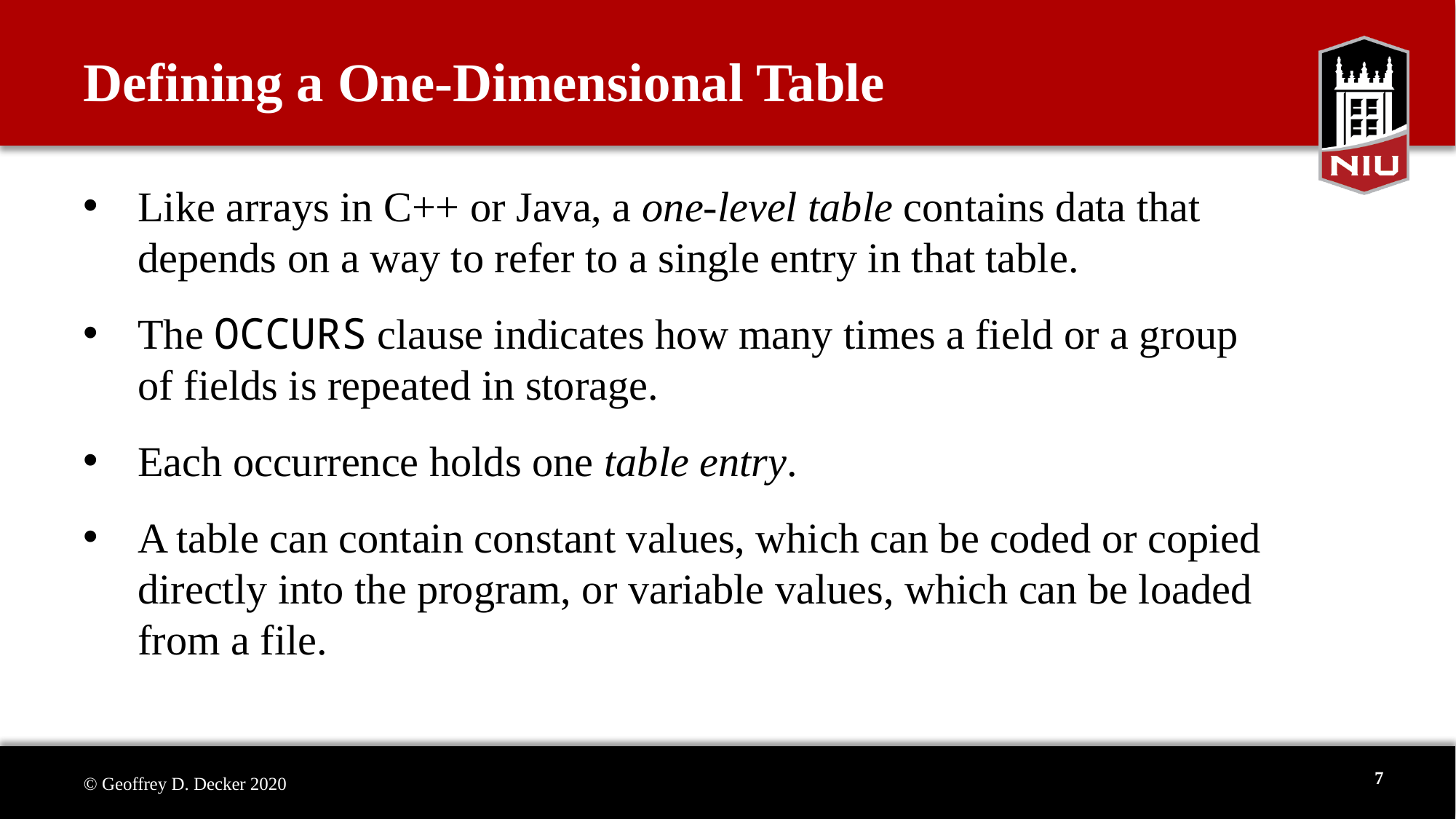

Defining a One-Dimensional Table
Like arrays in C++ or Java, a one-level table contains data that depends on a way to refer to a single entry in that table.

The OCCURS clause indicates how many times a field or a group of fields is repeated in storage.

Each occurrence holds one table entry.

A table can contain constant values, which can be coded or copied directly into the program, or variable values, which can be loaded from a file.

7
© Geoffrey D. Decker 2020